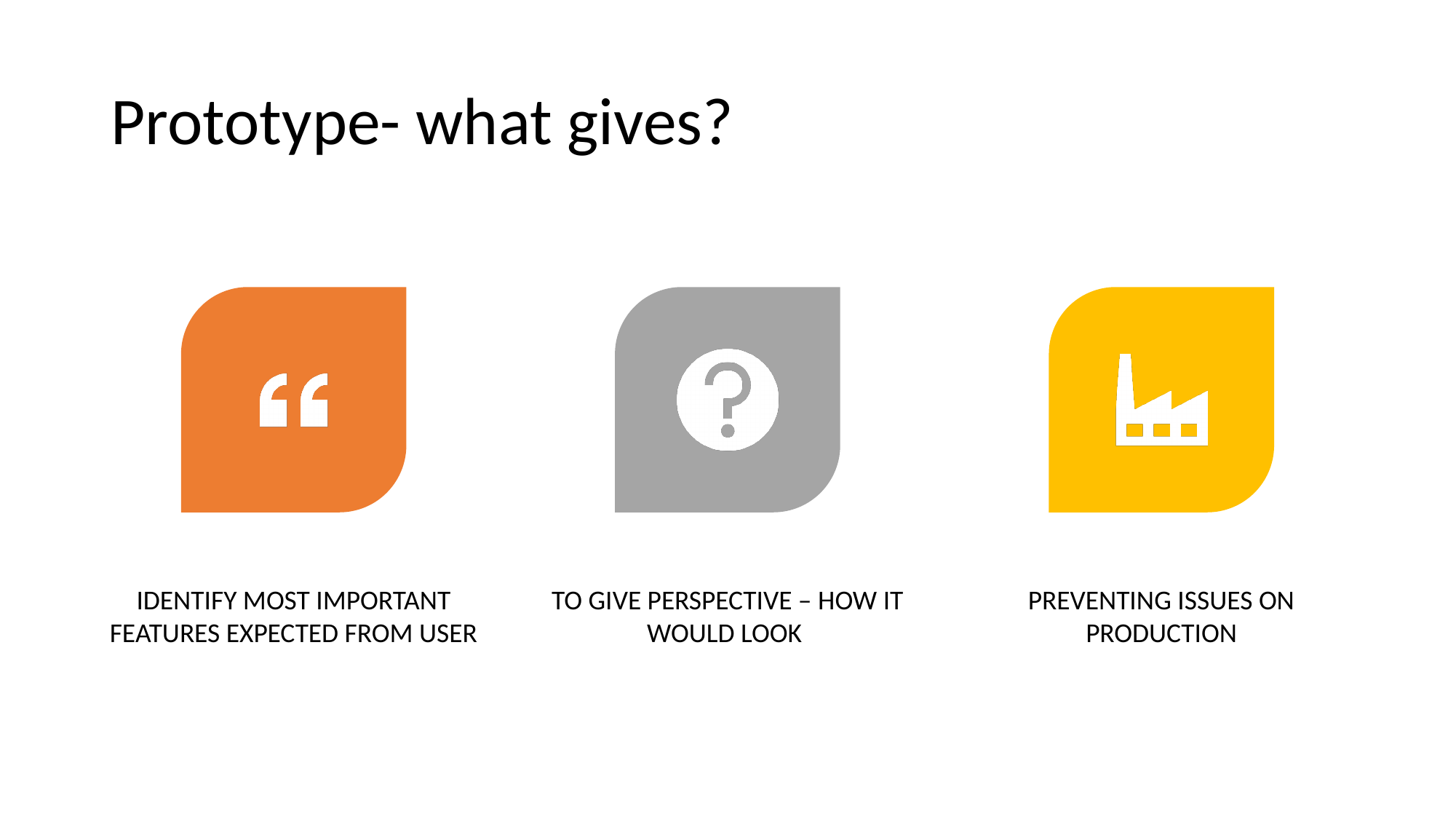

# Prototype- what gives?
Identify most important features expected from user
To give perspective – how it would look
PREVENTING ISSUES ON PRODUCTION